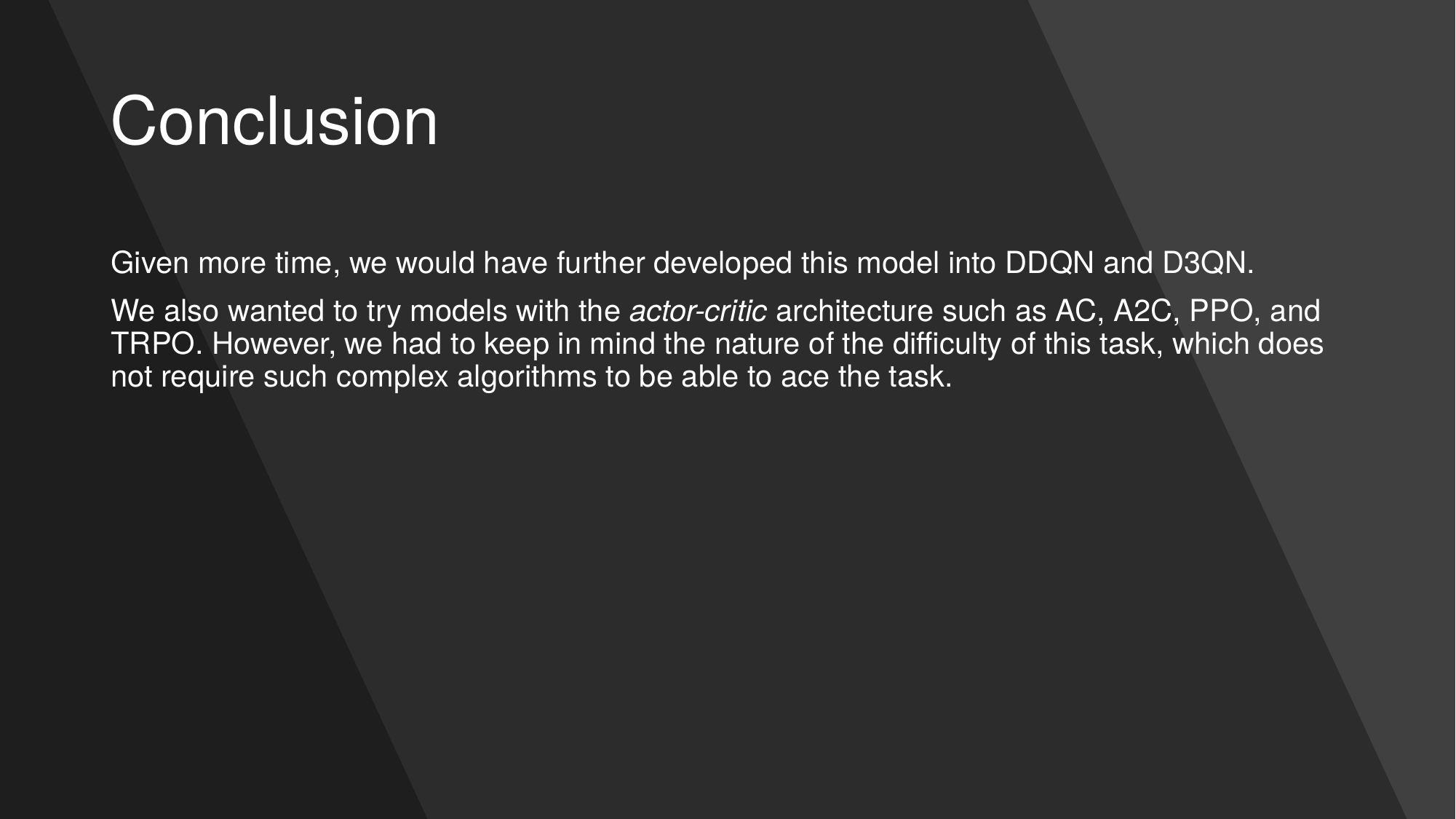

# Conclusion
Given more time, we would have further developed this model into DDQN and D3QN.
We also wanted to try models with the actor-critic architecture such as AC, A2C, PPO, and TRPO. However, we had to keep in mind the nature of the difficulty of this task, which does not require such complex algorithms to be able to ace the task.